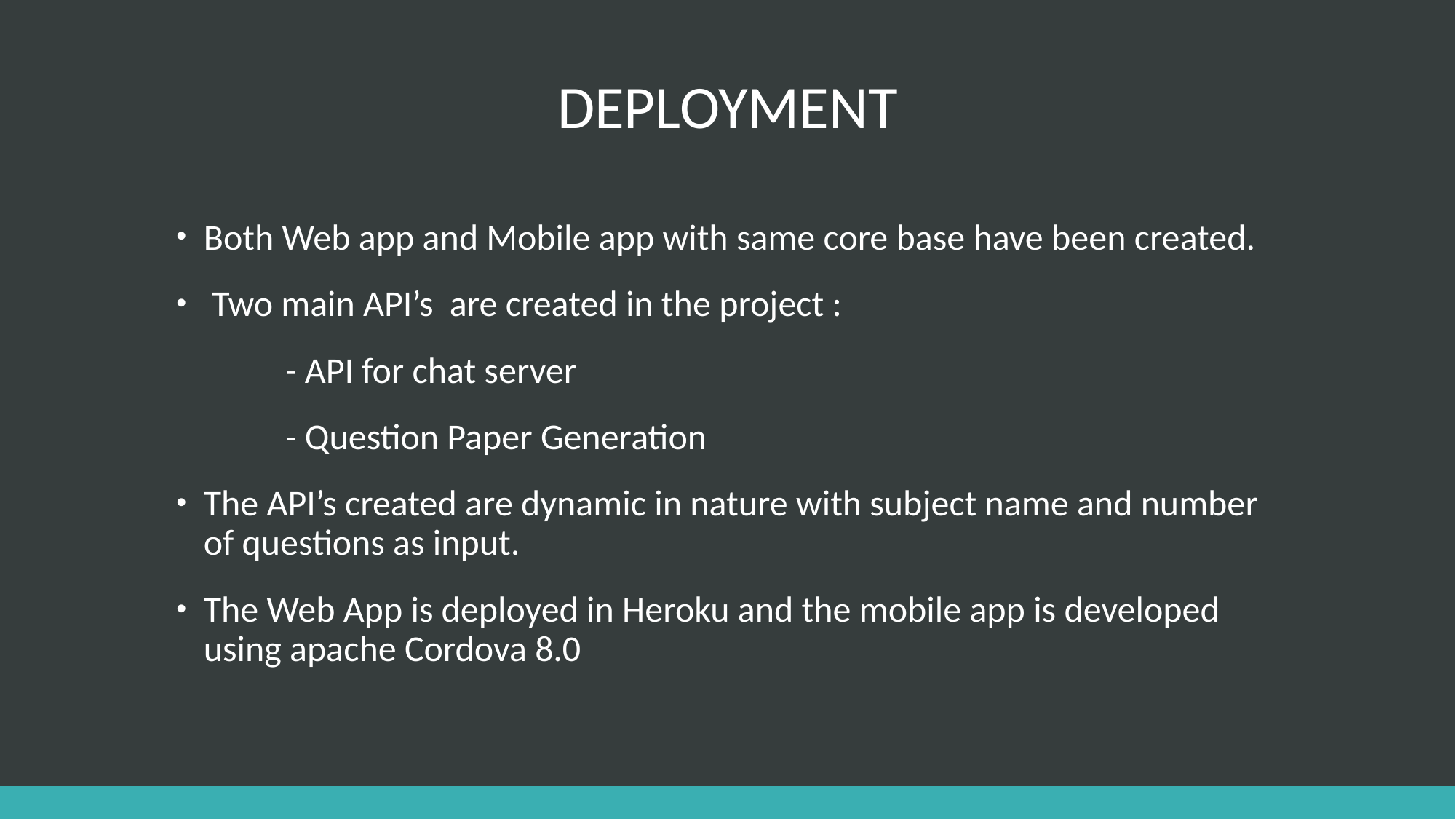

# DEPLOYMENT
Both Web app and Mobile app with same core base have been created.
 Two main API’s  are created in the project :
	- API for chat server
	- Question Paper Generation
The API’s created are dynamic in nature with subject name and number of questions as input.
The Web App is deployed in Heroku and the mobile app is developed using apache Cordova 8.0